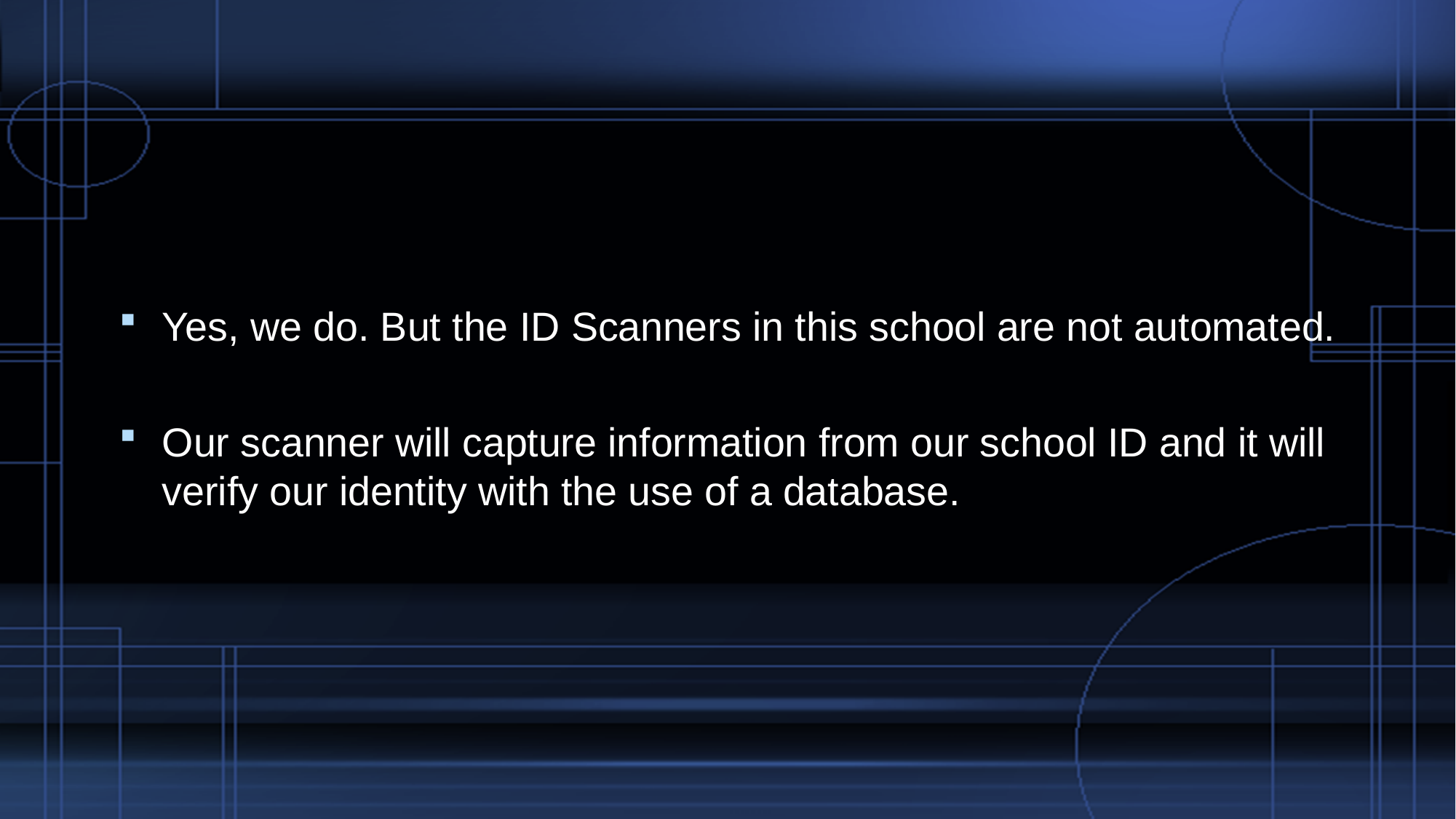

#

Yes, we do. But the ID Scanners in this school are not automated.

Our scanner will capture information from our school ID and it will verify our identity with the use of a database.